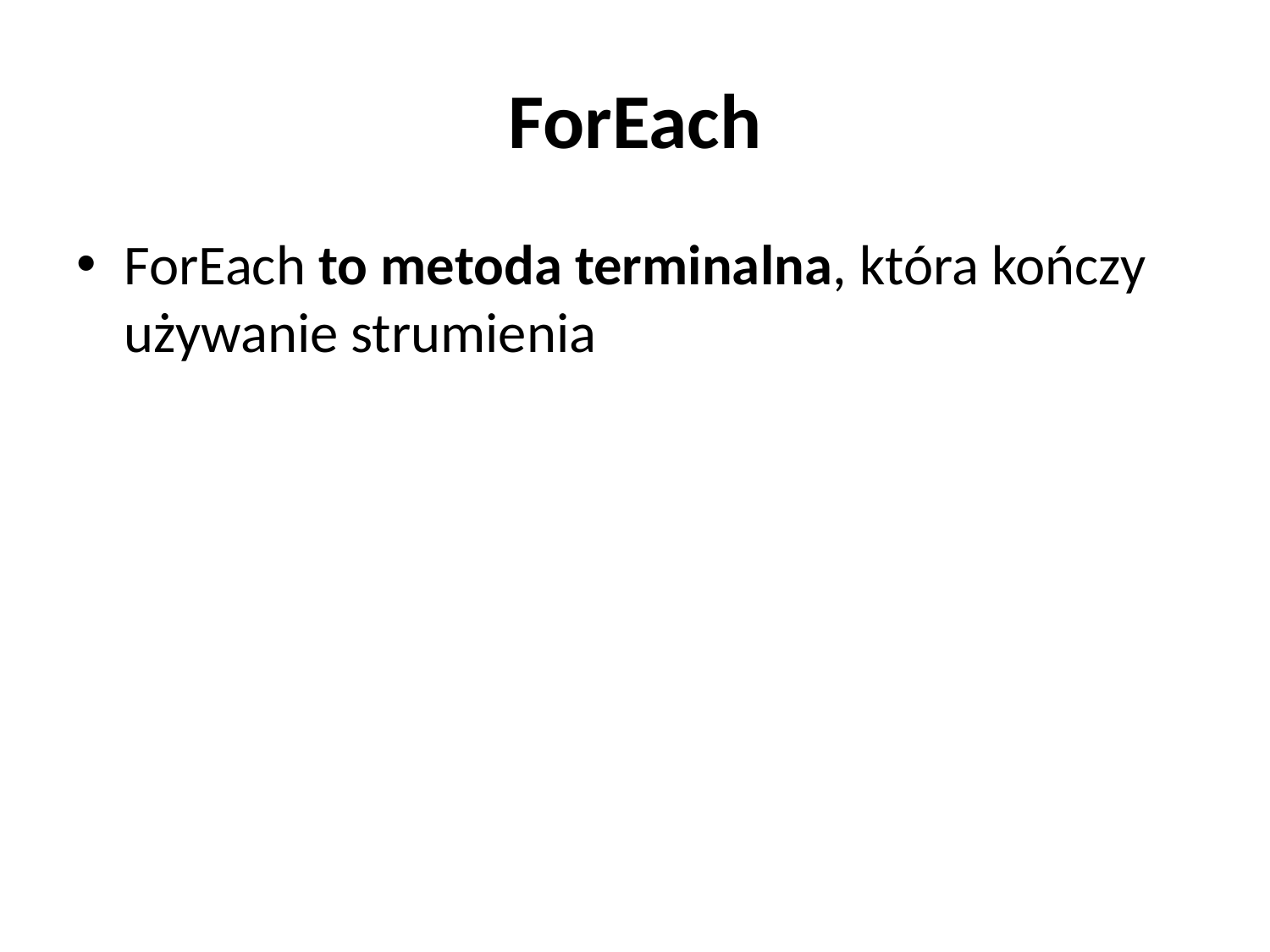

# ForEach
ForEach to metoda terminalna, która kończy używanie strumienia